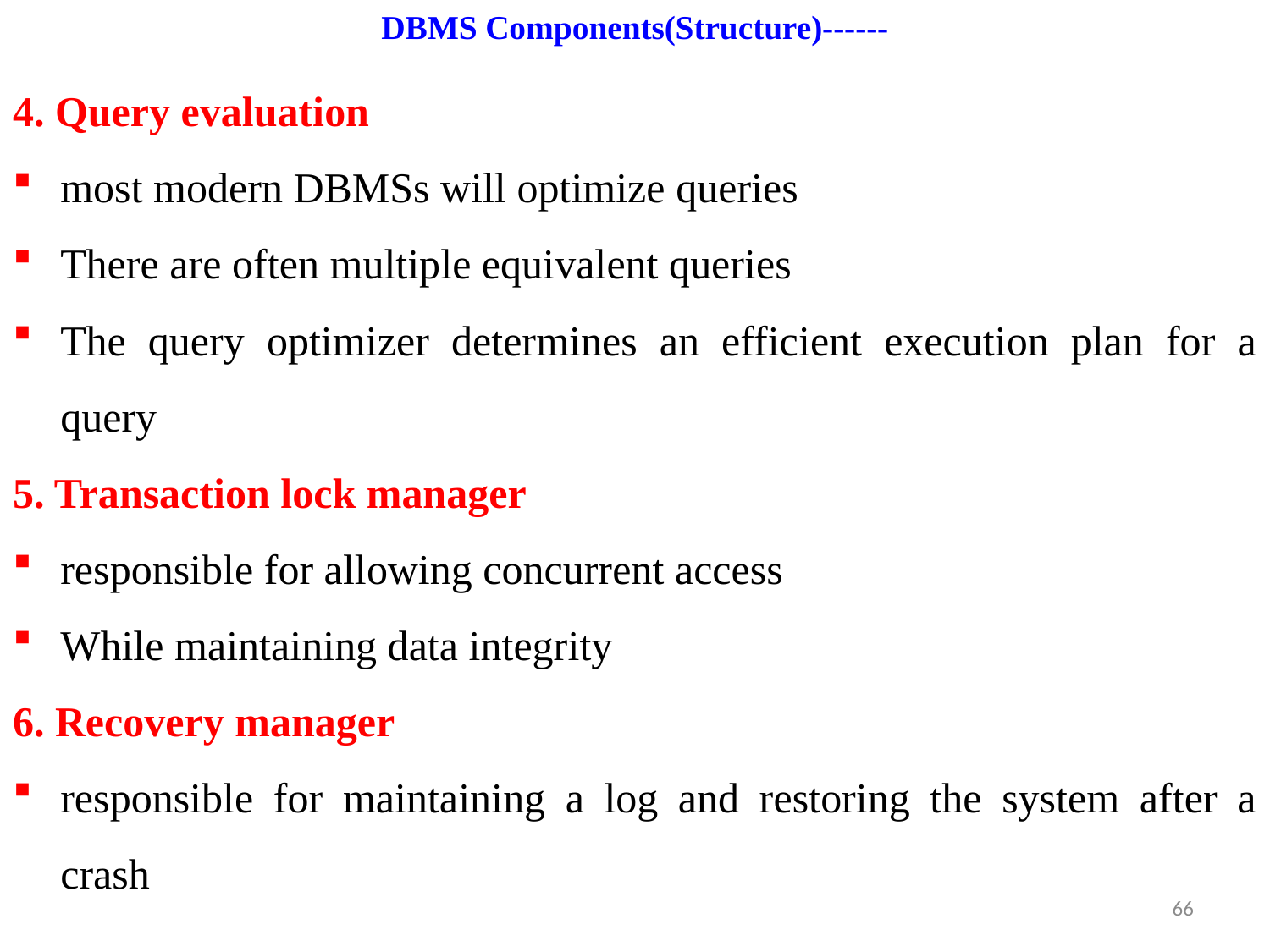

# DBMS Components(Structure)------
4. Query evaluation
most modern DBMSs will optimize queries
There are often multiple equivalent queries
The query optimizer determines an efficient execution plan for a query
5. Transaction lock manager
responsible for allowing concurrent access
While maintaining data integrity
6. Recovery manager
responsible for maintaining a log and restoring the system after a crash
66